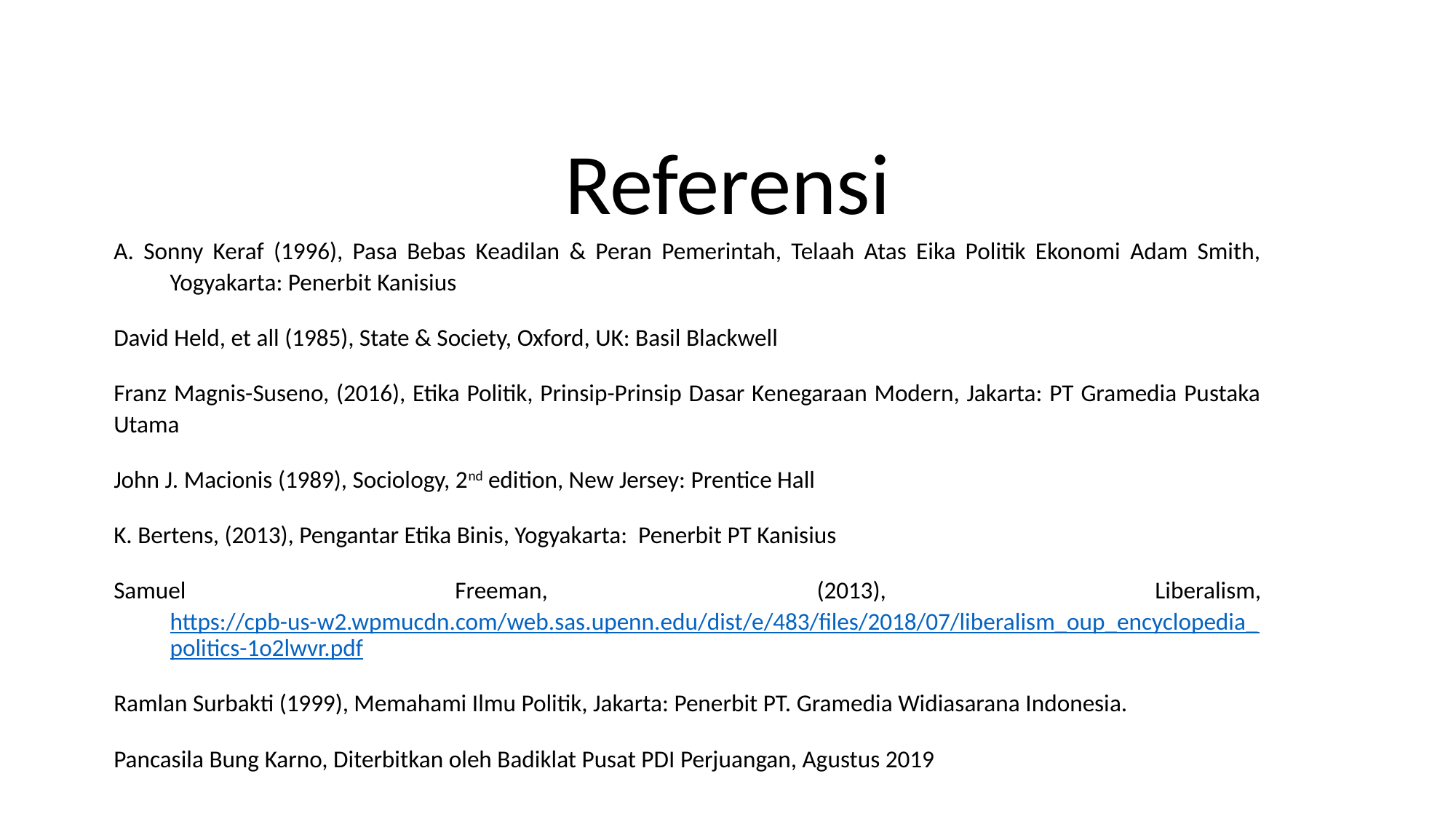

# Referensi
A. Sonny Keraf (1996), Pasa Bebas Keadilan & Peran Pemerintah, Telaah Atas Eika Politik Ekonomi Adam Smith, Yogyakarta: Penerbit Kanisius
David Held, et all (1985), State & Society, Oxford, UK: Basil Blackwell
Franz Magnis-Suseno, (2016), Etika Politik, Prinsip-Prinsip Dasar Kenegaraan Modern, Jakarta: PT Gramedia Pustaka Utama
John J. Macionis (1989), Sociology, 2nd edition, New Jersey: Prentice Hall
K. Bertens, (2013), Pengantar Etika Binis, Yogyakarta:  Penerbit PT Kanisius
Samuel Freeman, (2013), Liberalism, https://cpb-us-w2.wpmucdn.com/web.sas.upenn.edu/dist/e/483/files/2018/07/liberalism_oup_encyclopedia_politics-1o2lwvr.pdf
Ramlan Surbakti (1999), Memahami Ilmu Politik, Jakarta: Penerbit PT. Gramedia Widiasarana Indonesia.
Pancasila Bung Karno, Diterbitkan oleh Badiklat Pusat PDI Perjuangan, Agustus 2019